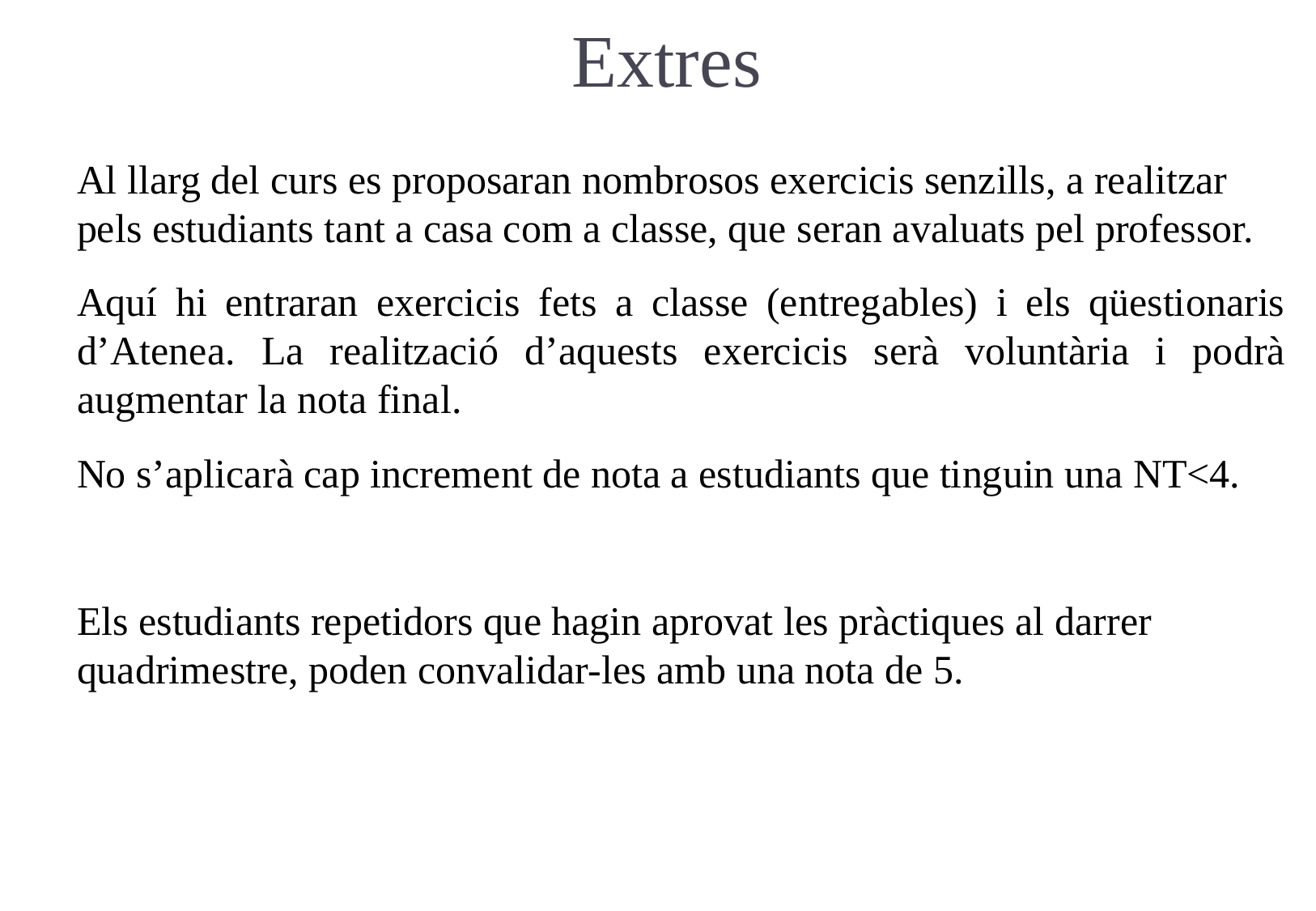

Extres
Al llarg del curs es proposaran nombrosos exercicis senzills, a realitzar pels estudiants tant a casa com a classe, que seran avaluats pel professor.
Aquí hi entraran exercicis fets a classe (entregables) i els qüestionaris d’Atenea. La realització d’aquests exercicis serà voluntària i podrà augmentar la nota final.
No s’aplicarà cap increment de nota a estudiants que tinguin una NT<4.

Els estudiants repetidors que hagin aprovat les pràctiques al darrer quadrimestre, poden convalidar-les amb una nota de 5.